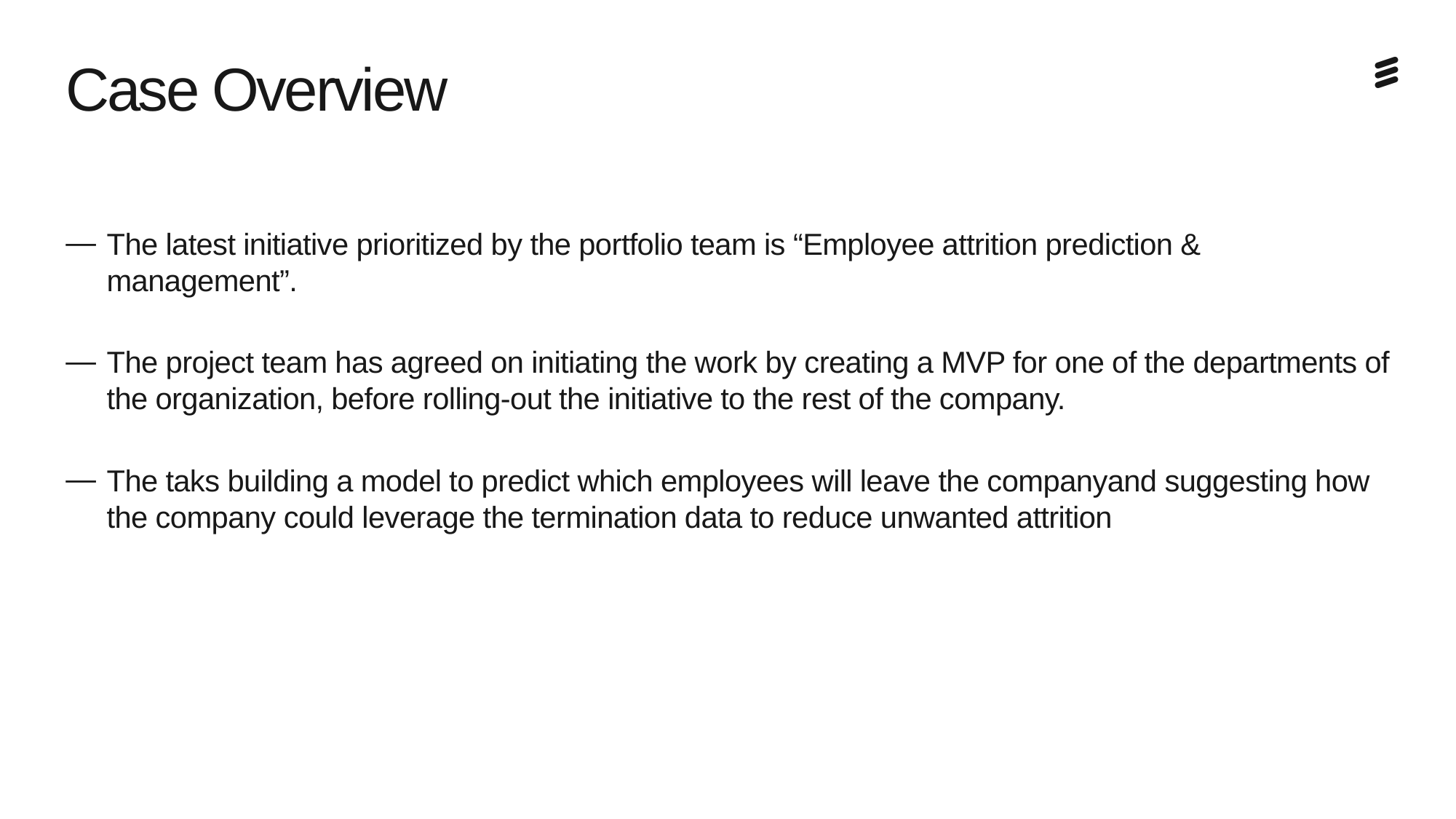

# Case Overview
The latest initiative prioritized by the portfolio team is “Employee attrition prediction & management”.

The project team has agreed on initiating the work by creating a MVP for one of the departments of the organization, before rolling-out the initiative to the rest of the company.

The taks building a model to predict which employees will leave the companyand suggesting how the company could leverage the termination data to reduce unwanted attrition